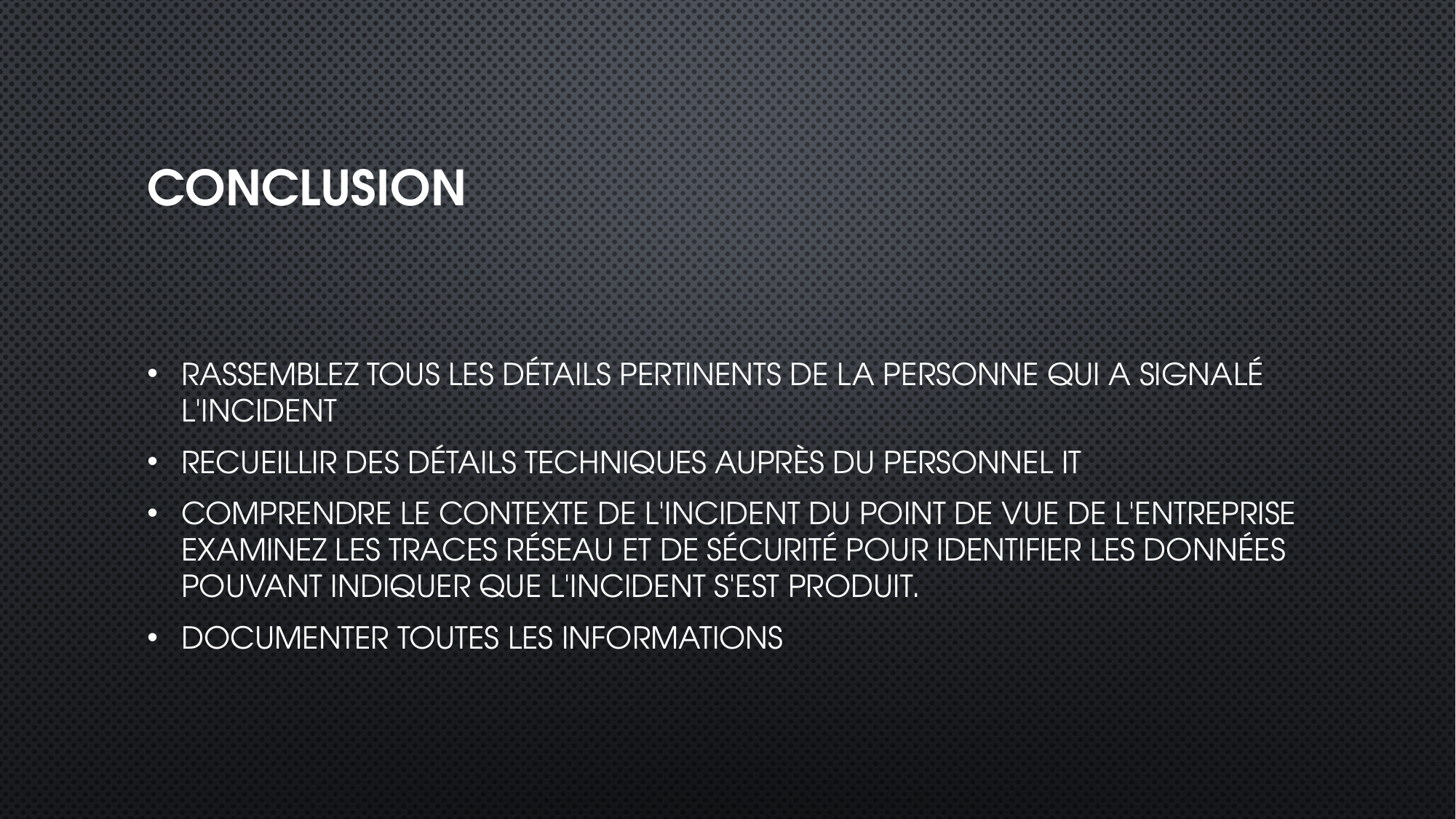

# Conclusion
Rassemblez tous les détails pertinents de la personne qui a signalé l'incident
Recueillir des détails techniques auprès du personnel IT
Comprendre le contexte de l'incident du point de vue de l'entreprise Examinez les traces réseau et de sécurité pour identifier les données pouvant indiquer que l'incident s'est produit.
Documenter toutes les informations